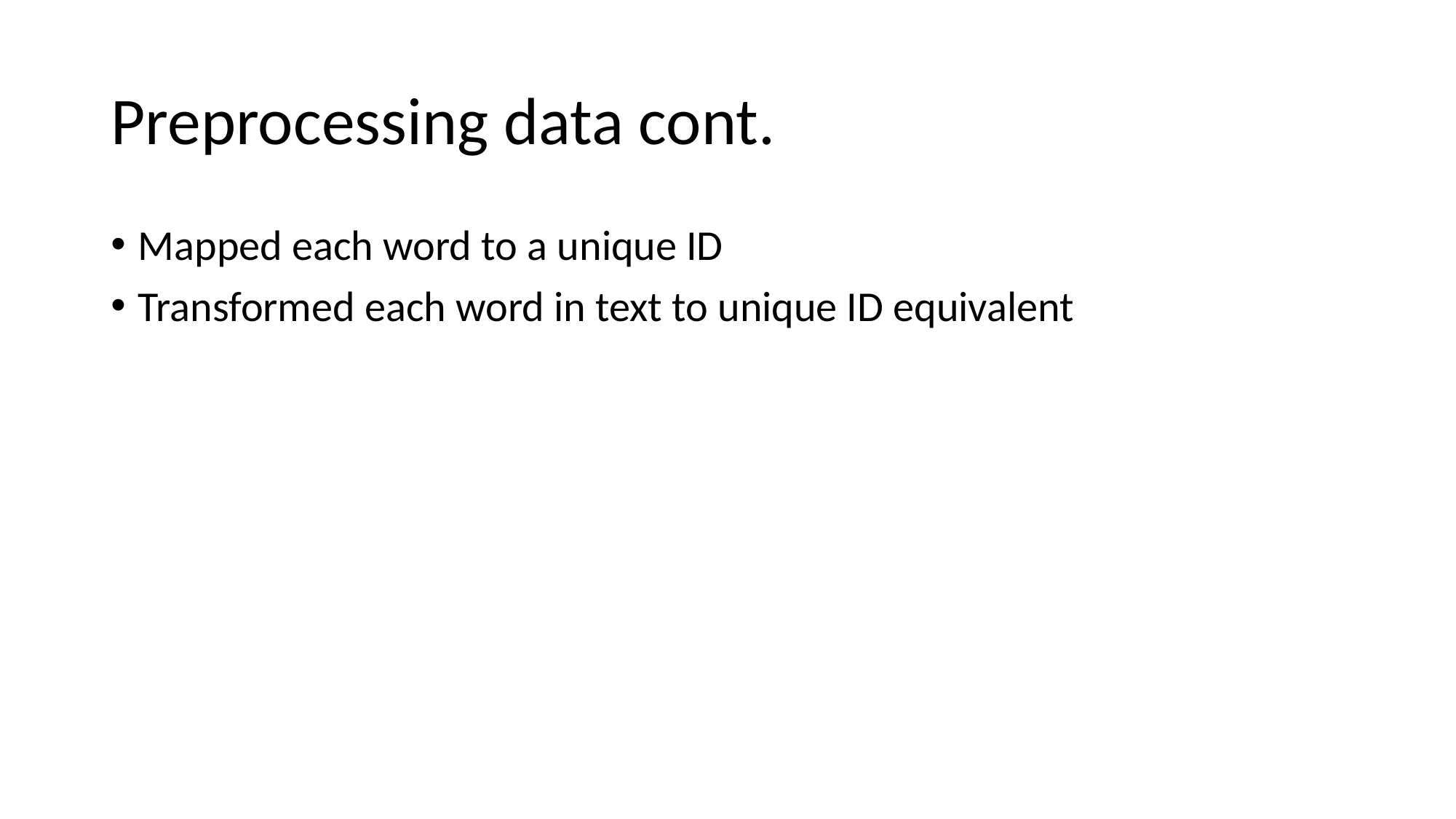

# Preprocessing data cont.
Mapped each word to a unique ID
Transformed each word in text to unique ID equivalent